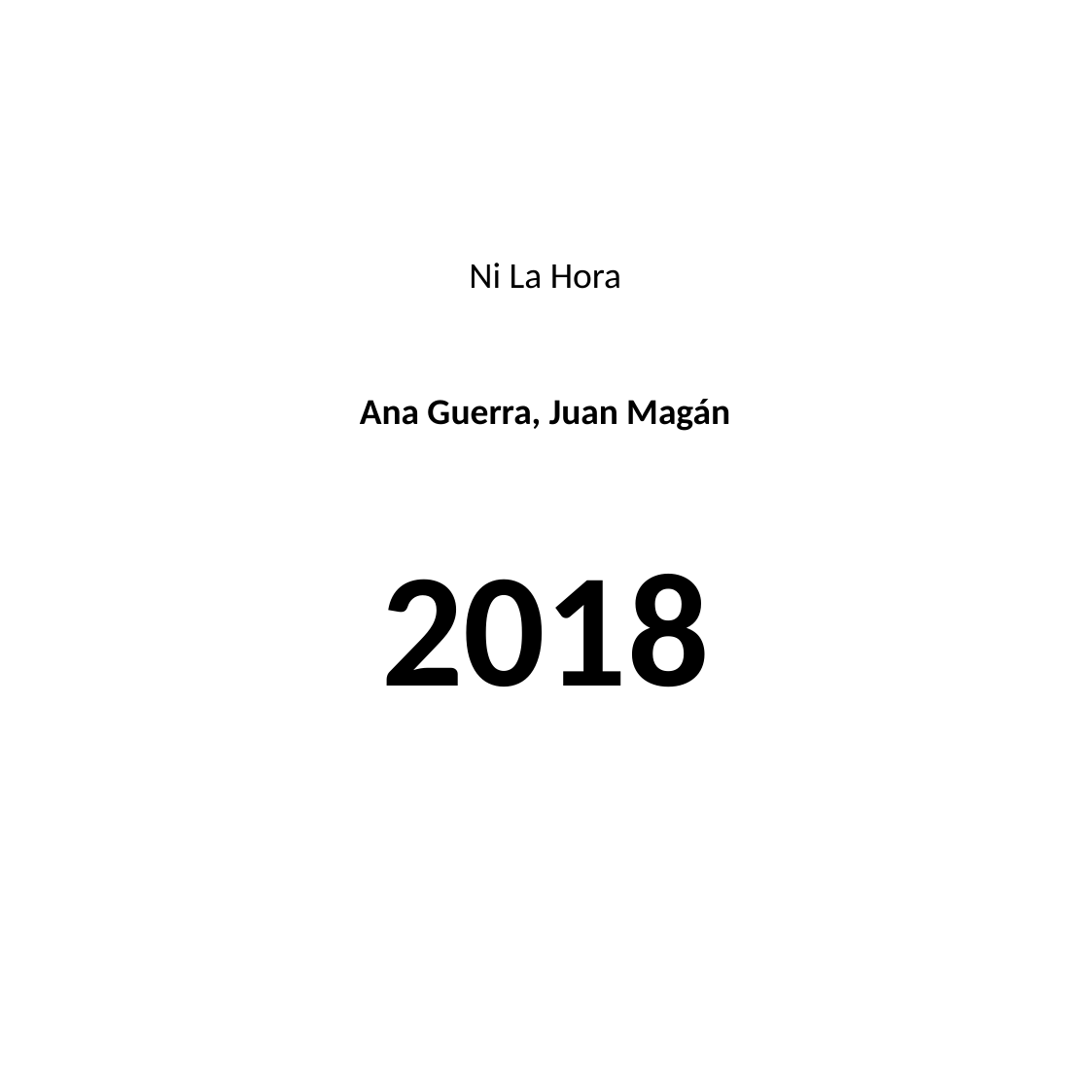

#

Ni La Hora

Ana Guerra, Juan Magán

2018